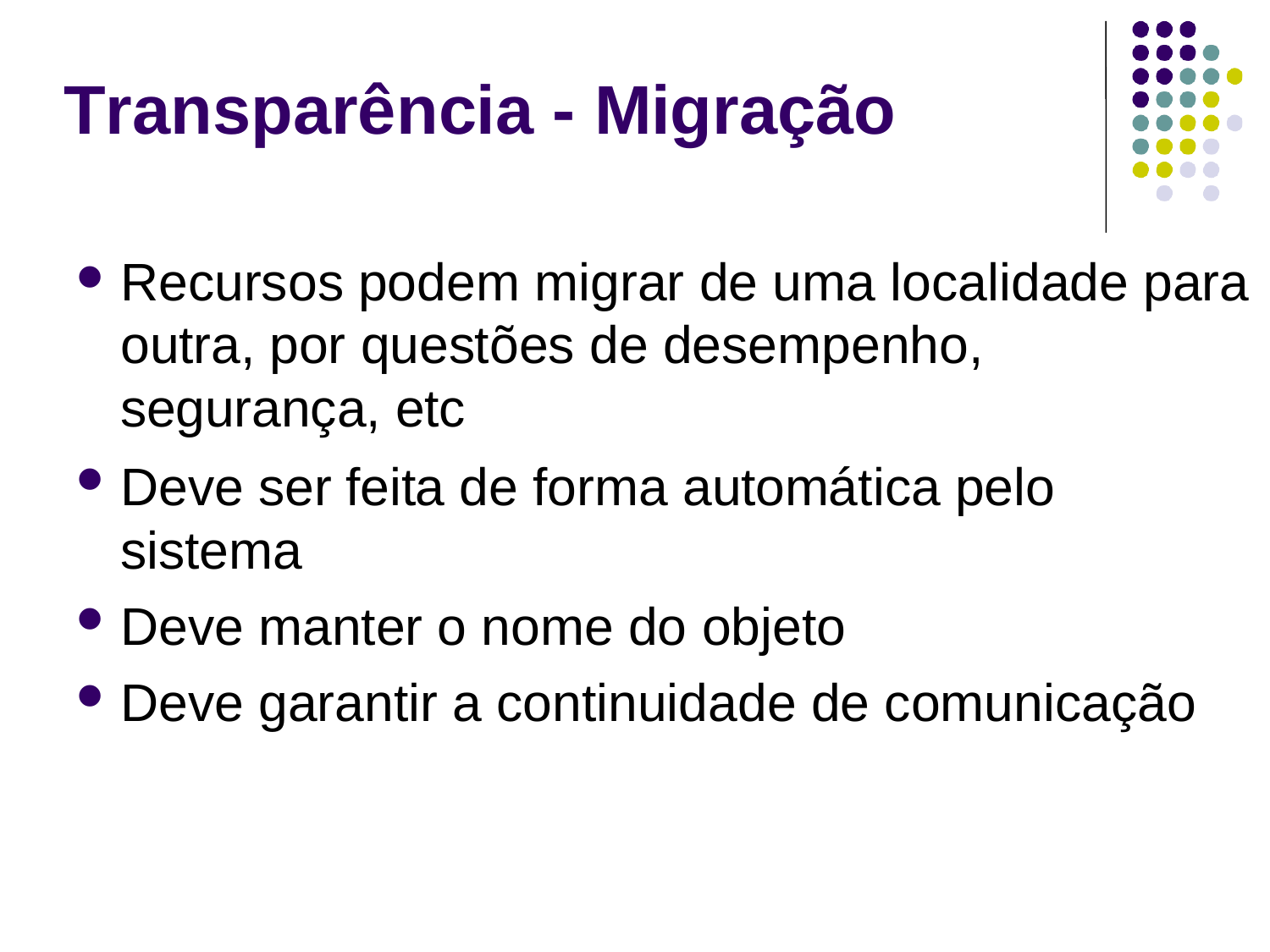

# Transparência - Migração
Recursos podem migrar de uma localidade para outra, por questões de desempenho, segurança, etc

Deve ser feita de forma automática pelo sistema

Deve manter o nome do objeto

Deve garantir a continuidade de comunicação